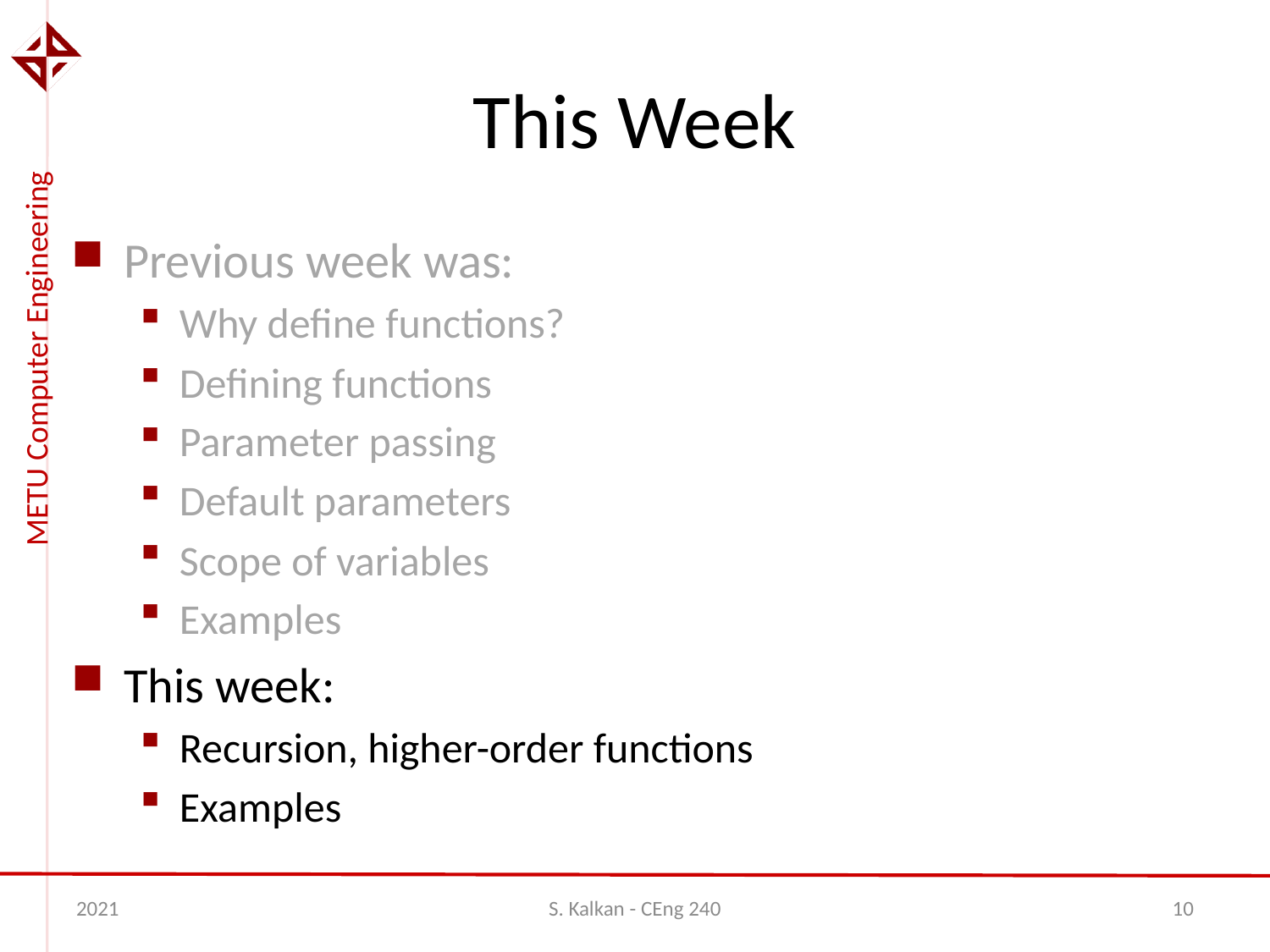

# This Week
Previous week was:
Why define functions?
Defining functions
Parameter passing
Default parameters
Scope of variables
Examples
This week:
Recursion, higher-order functions
Examples

2021
S. Kalkan - CEng 240
10